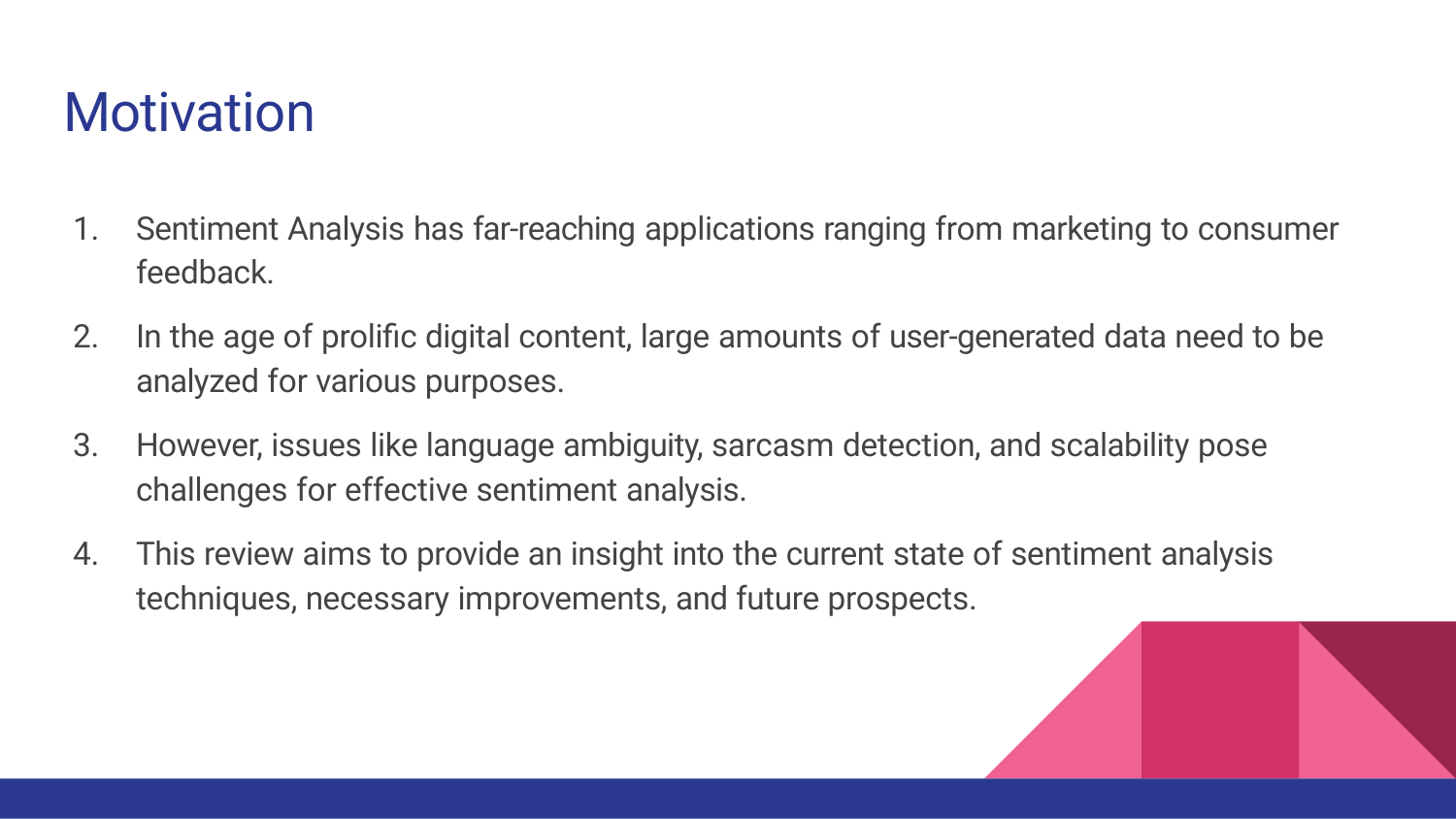

# Motivation
Sentiment Analysis has far-reaching applications ranging from marketing to consumer  feedback.
In the age of proliﬁc digital content, large amounts of user-generated data need to be  analyzed for various purposes.
However, issues like language ambiguity, sarcasm detection, and scalability pose  challenges for effective sentiment analysis.
This review aims to provide an insight into the current state of sentiment analysis  techniques, necessary improvements, and future prospects.